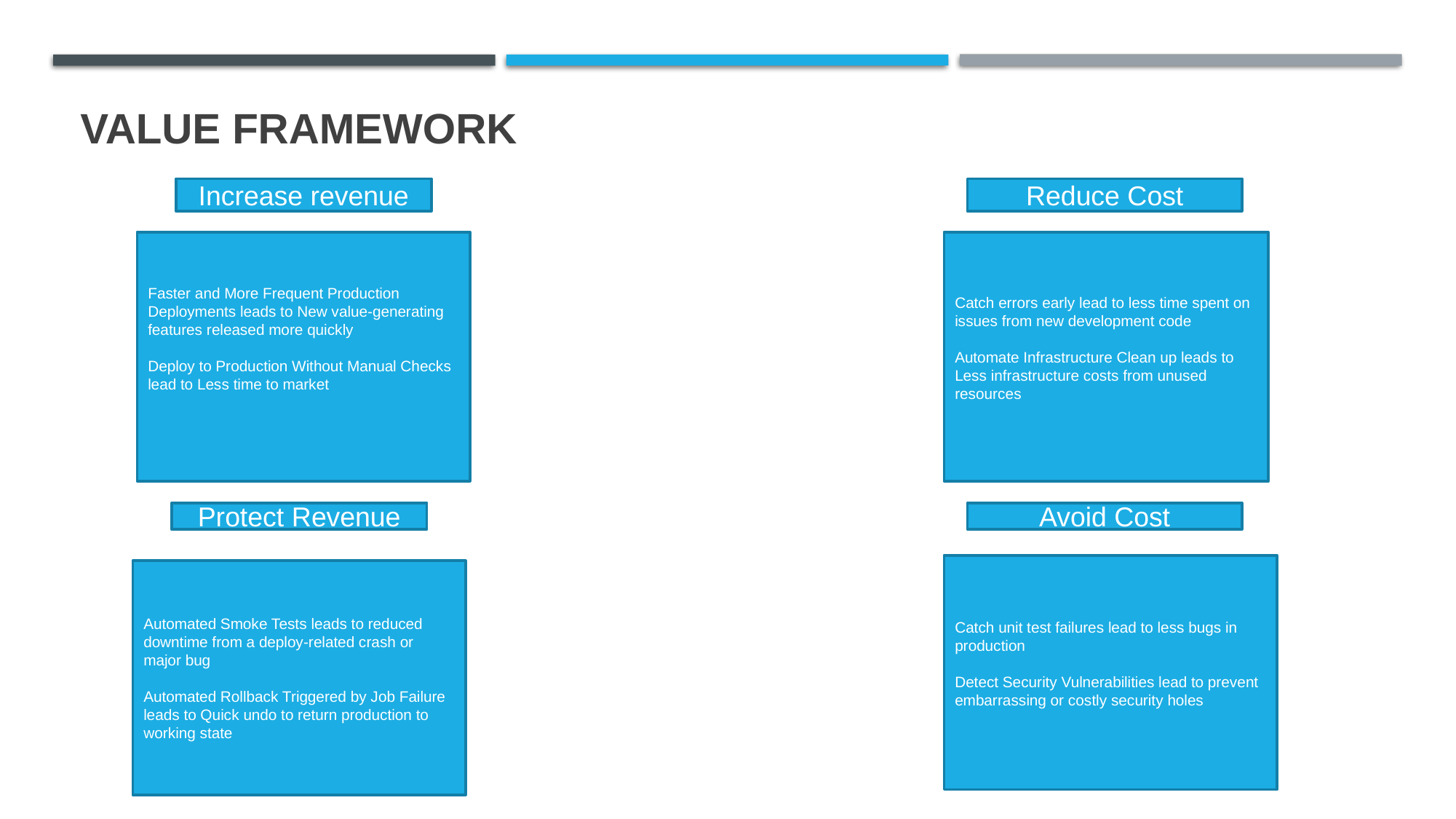

# Value FRAMEWORK

Increase revenue
Reduce Cost
Faster and More Frequent Production Deployments leads to New value-generating features released more quickly

Deploy to Production Without Manual Checks lead to Less time to market

Catch errors early lead to less time spent on issues from new development code

Automate Infrastructure Clean up leads to Less infrastructure costs from unused resources

Protect Revenue
Avoid Cost
Catch unit test failures lead to less bugs in production

Detect Security Vulnerabilities lead to prevent embarrassing or costly security holes

Automated Smoke Tests leads to reduced downtime from a deploy-related crash or major bug

Automated Rollback Triggered by Job Failure leads to Quick undo to return production to working state